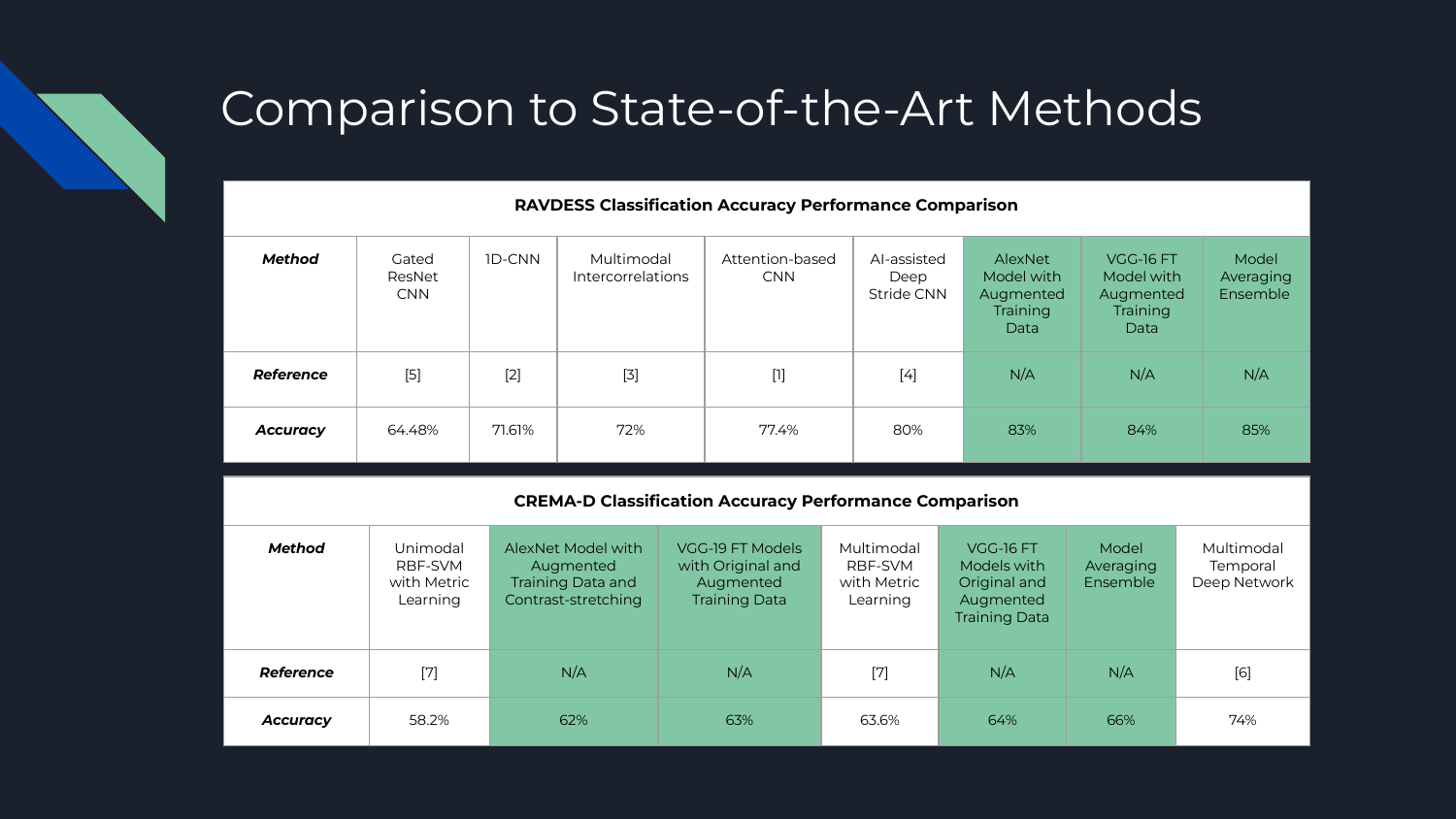

# Comparison to State-of-the-Art Methods
| RAVDESS Classification Accuracy Performance Comparison |  |  |  |  |  |  |  |  |
| --- | --- | --- | --- | --- | --- | --- | --- | --- |
| Method | Gated ResNet CNN | 1D-CNN | Multimodal Intercorrelations | Attention-based CNN | AI-assisted Deep Stride CNN | AlexNet Model with Augmented Training Data | VGG-16 FT Model with Augmented Training Data | Model Averaging Ensemble |
| Reference | [5] | [2] | [3] | [1] | [4] | N/A | N/A | N/A |
| Accuracy | 64.48% | 71.61% | 72% | 77.4% | 80% | 83% | 84% | 85% |

| CREMA-D Classification Accuracy Performance Comparison |  |  |  |  |  |  |  |
| --- | --- | --- | --- | --- | --- | --- | --- |
| Method | Unimodal RBF-SVM with Metric Learning | AlexNet Model with Augmented Training Data and Contrast-stretching | VGG-19 FT Models with Original and Augmented Training Data | Multimodal RBF-SVM with Metric Learning | VGG-16 FT Models with Original and Augmented Training Data | Model Averaging Ensemble | Multimodal Temporal Deep Network |
| Reference | [7] | N/A | N/A | [7] | N/A | N/A | [6] |
| Accuracy | 58.2% | 62% | 63% | 63.6% | 64% | 66% | 74% |